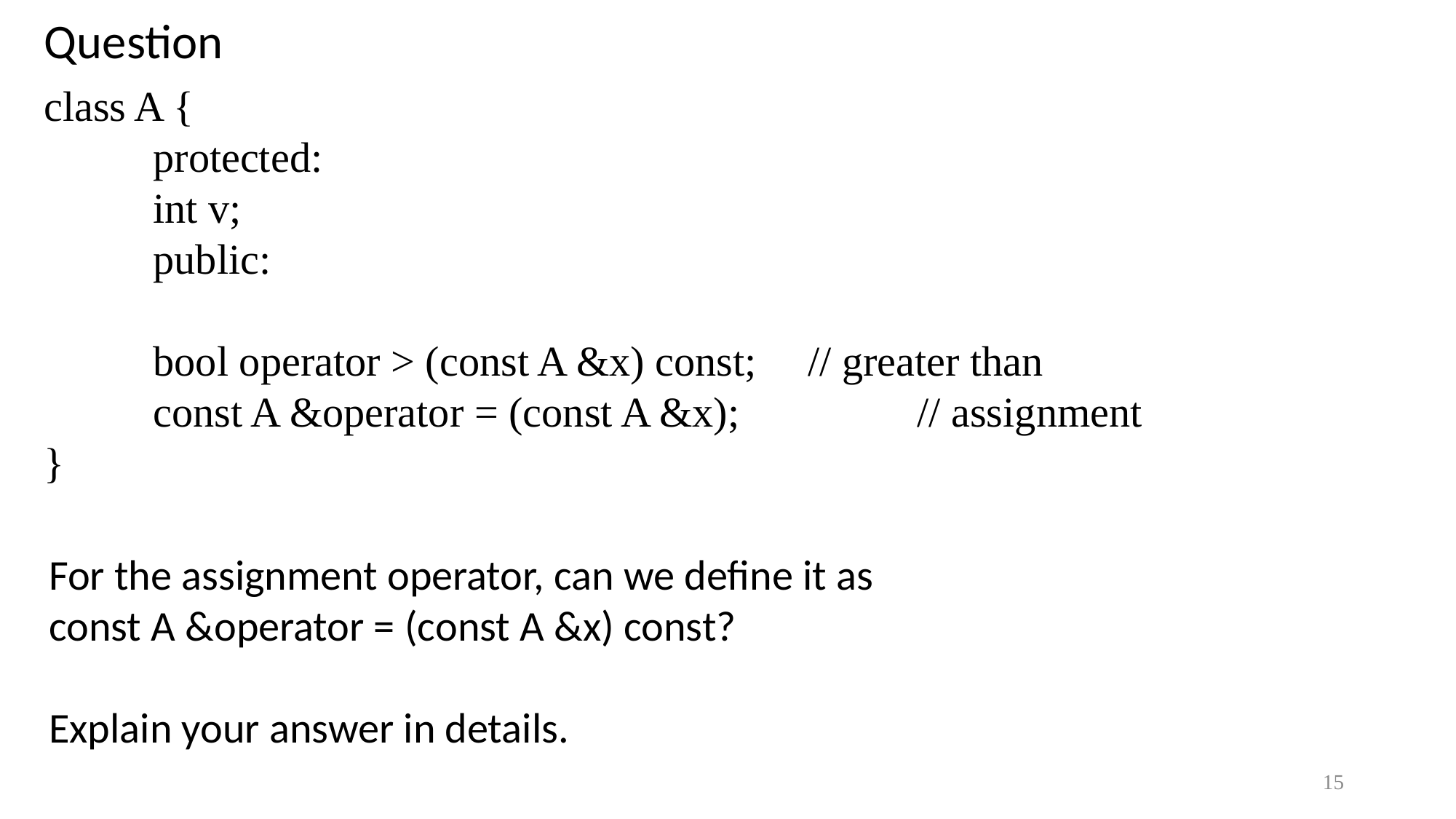

# Question
class A {
	protected:
	int v;
	public:

	bool operator > (const A &x) const;	// greater than
	const A &operator = (const A &x); 		// assignment
}

For the assignment operator, can we define it as
const A &operator = (const A &x) const?

Explain your answer in details.

15